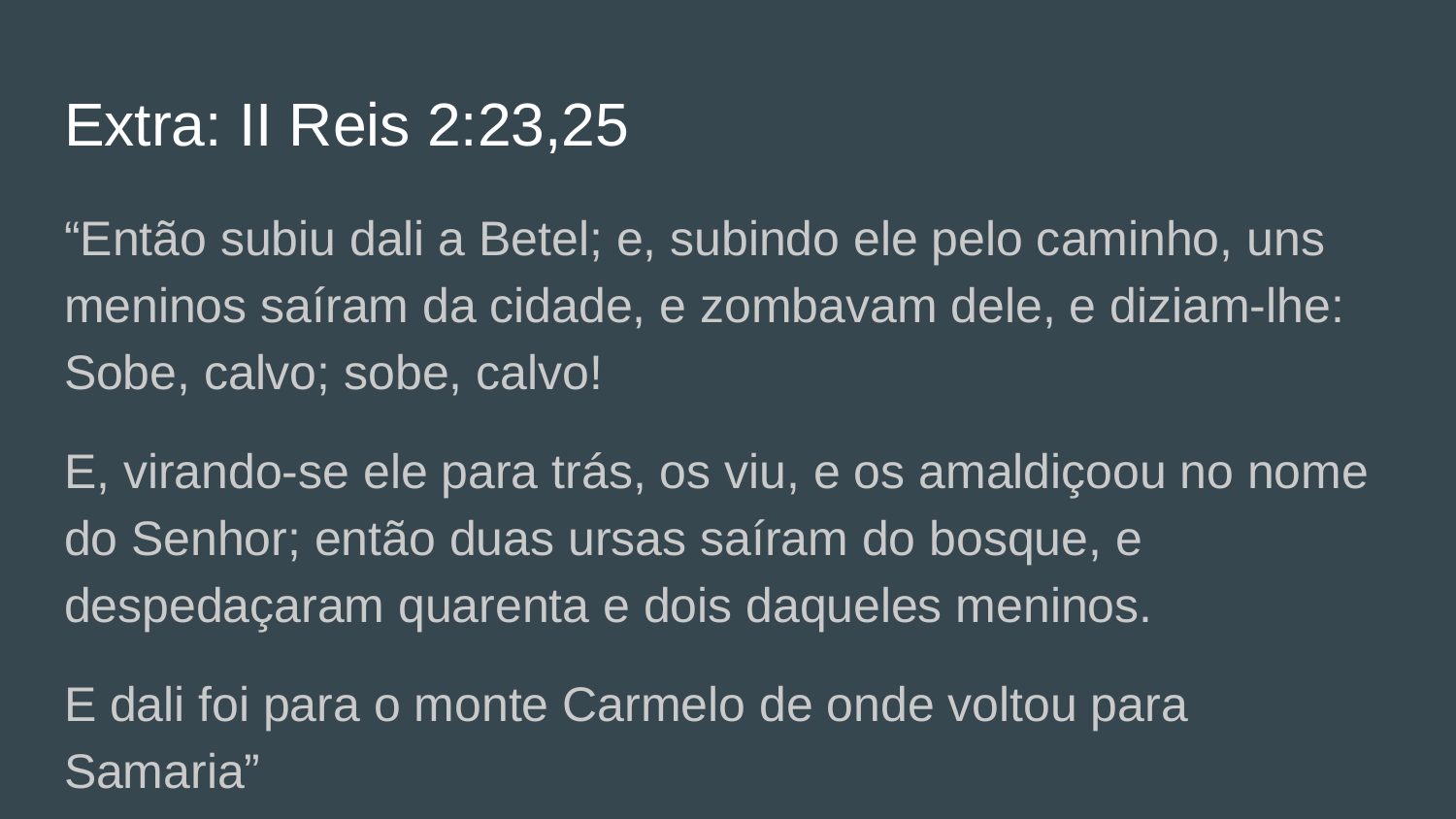

# Extra: II Reis 2:23,25
“Então subiu dali a Betel; e, subindo ele pelo caminho, uns meninos saíram da cidade, e zombavam dele, e diziam-lhe: Sobe, calvo; sobe, calvo!
E, virando-se ele para trás, os viu, e os amaldiçoou no nome do Senhor; então duas ursas saíram do bosque, e despedaçaram quarenta e dois daqueles meninos.
E dali foi para o monte Carmelo de onde voltou para Samaria”